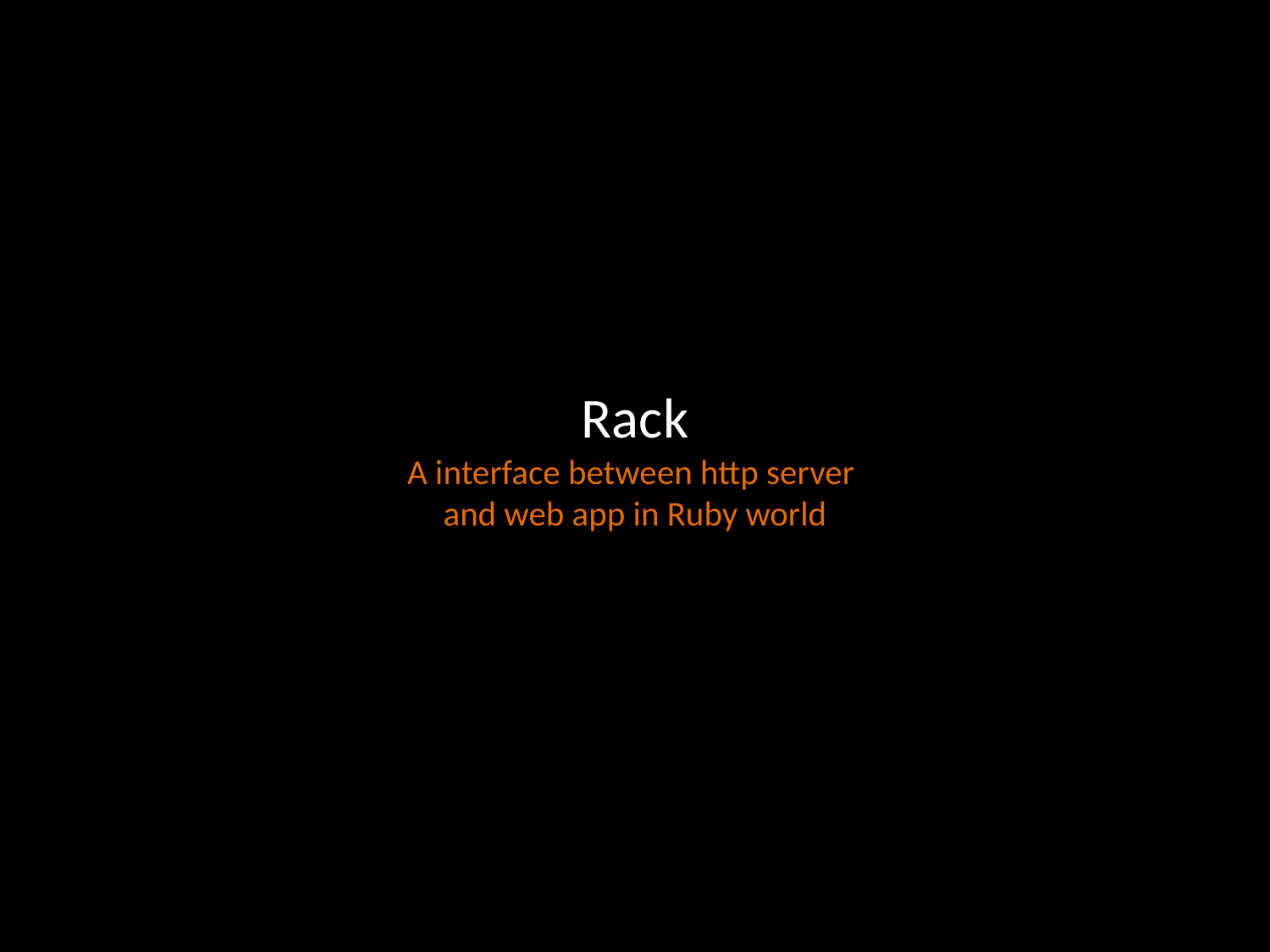

# Rack A interface between http server and web app in Ruby world